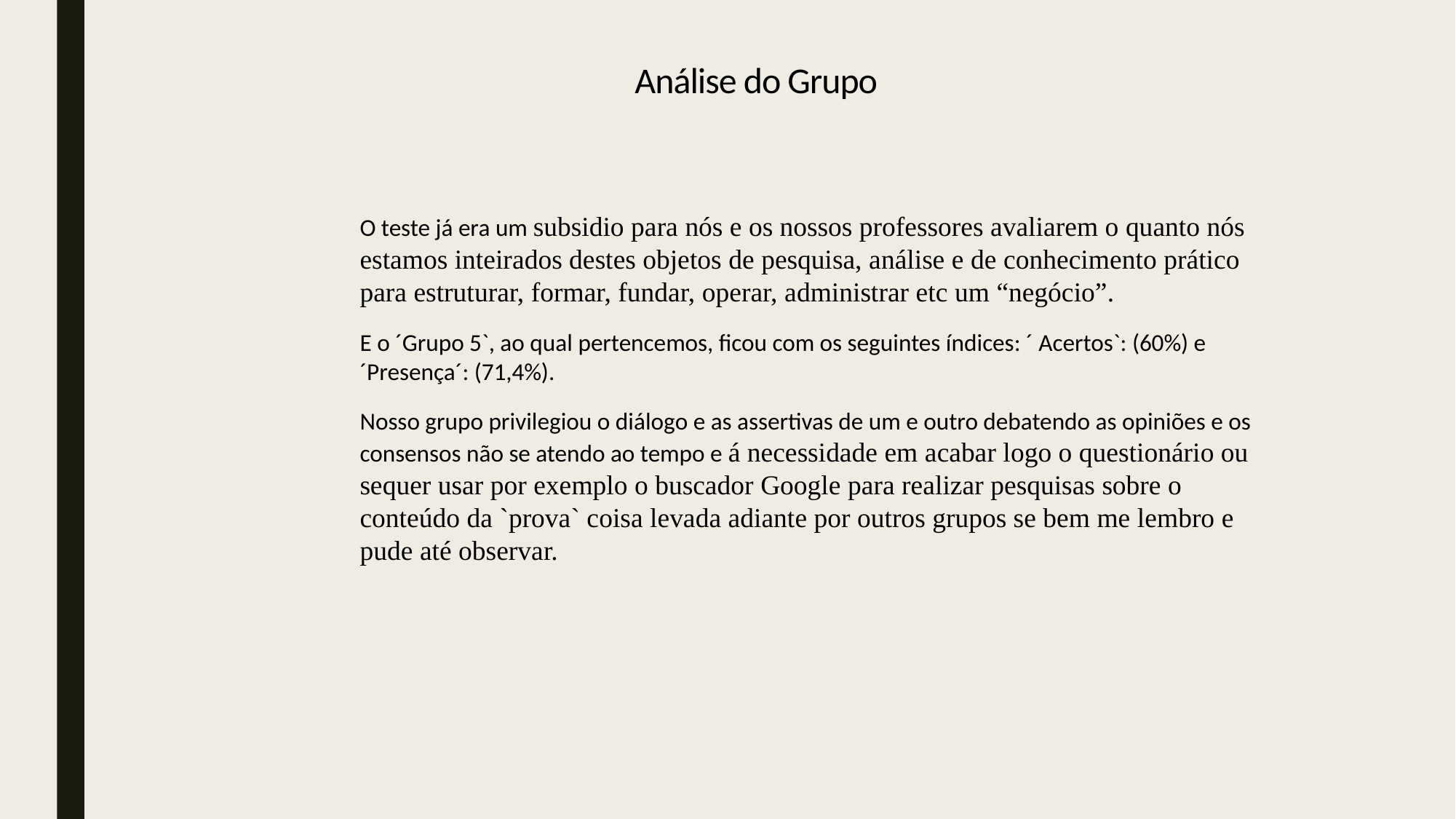

Análise do Grupo
O teste já era um subsidio para nós e os nossos professores avaliarem o quanto nós estamos inteirados destes objetos de pesquisa, análise e de conhecimento prático para estruturar, formar, fundar, operar, administrar etc um “negócio”.

E o ´Grupo 5`, ao qual pertencemos, ficou com os seguintes índices: ´ Acertos`: (60%) e ´Presença´: (71,4%).

Nosso grupo privilegiou o diálogo e as assertivas de um e outro debatendo as opiniões e os consensos não se atendo ao tempo e á necessidade em acabar logo o questionário ou sequer usar por exemplo o buscador Google para realizar pesquisas sobre o conteúdo da `prova` coisa levada adiante por outros grupos se bem me lembro e pude até observar.